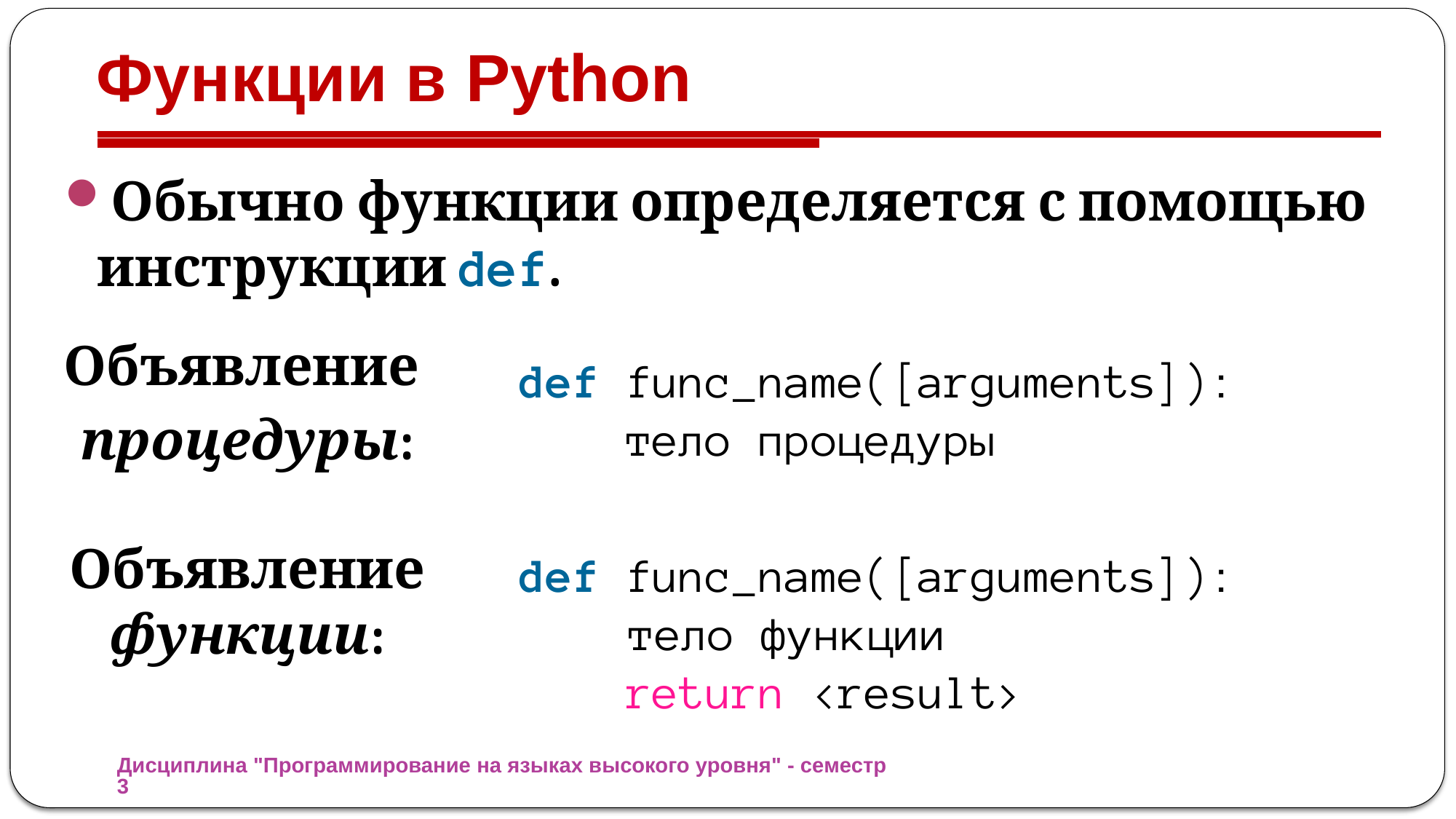

# Функции в Python
Обычно функции определяется с помощью инструкции def.
Объявление
процедуры:

def func_name([arguments]):
    тело процедуры
Объявление функции:

def func_name([arguments]):
	тело функции
    return <result>
Дисциплина "Программирование на языках высокого уровня" - семестр 3